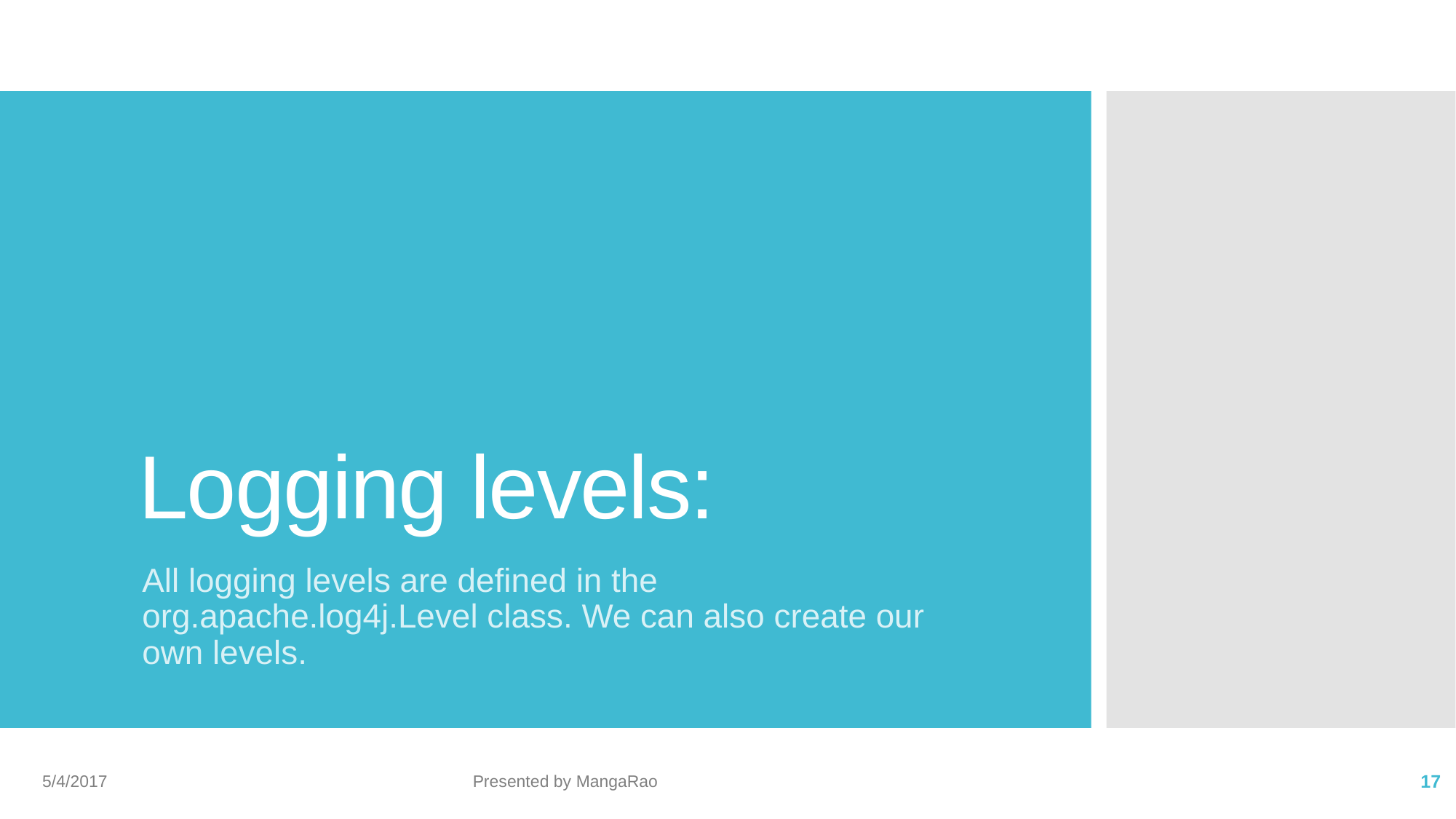

# Logging levels:
All logging levels are defined in the org.apache.log4j.Level class. We can also create our own levels.
5/4/2017
Presented by MangaRao
17